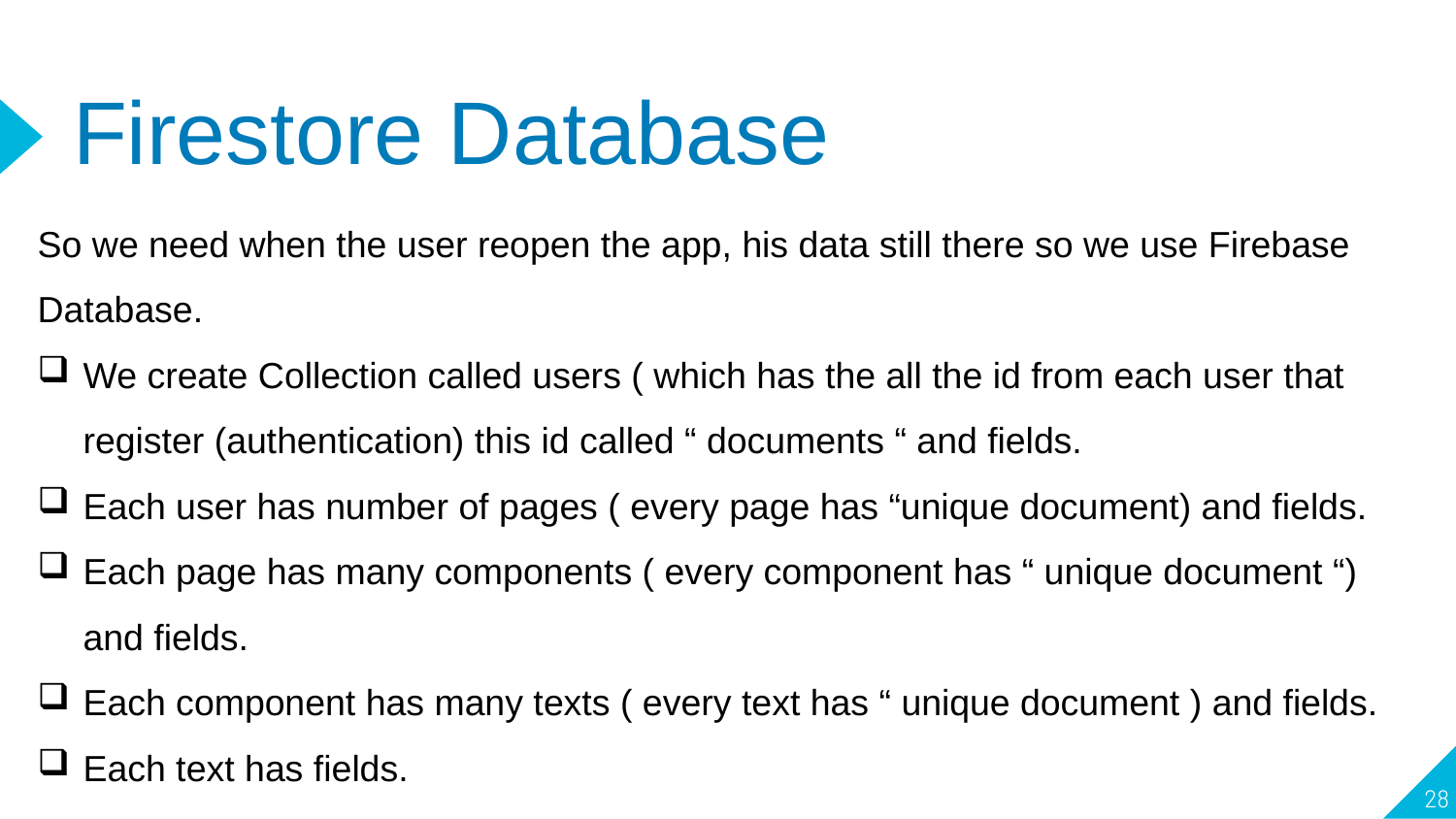

Firestore Database
So we need when the user reopen the app, his data still there so we use Firebase Database.
We create Collection called users ( which has the all the id from each user that register (authentication) this id called “ documents “ and fields.
Each user has number of pages ( every page has “unique document) and fields.
Each page has many components ( every component has “ unique document “) and fields.
Each component has many texts ( every text has “ unique document ) and fields.
Each text has fields.

28